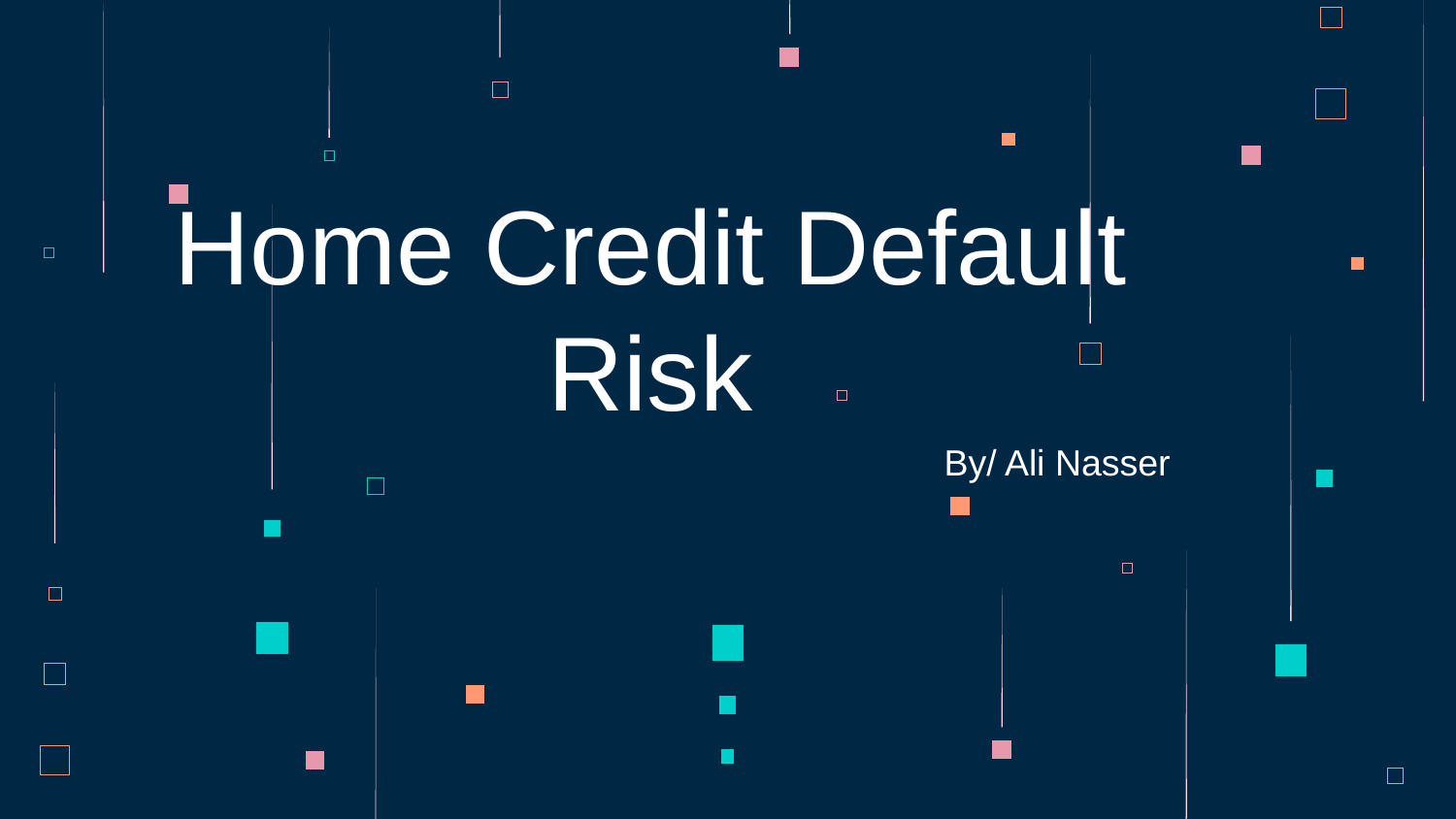

# Home Credit Default Risk

By/ Ali Nasser